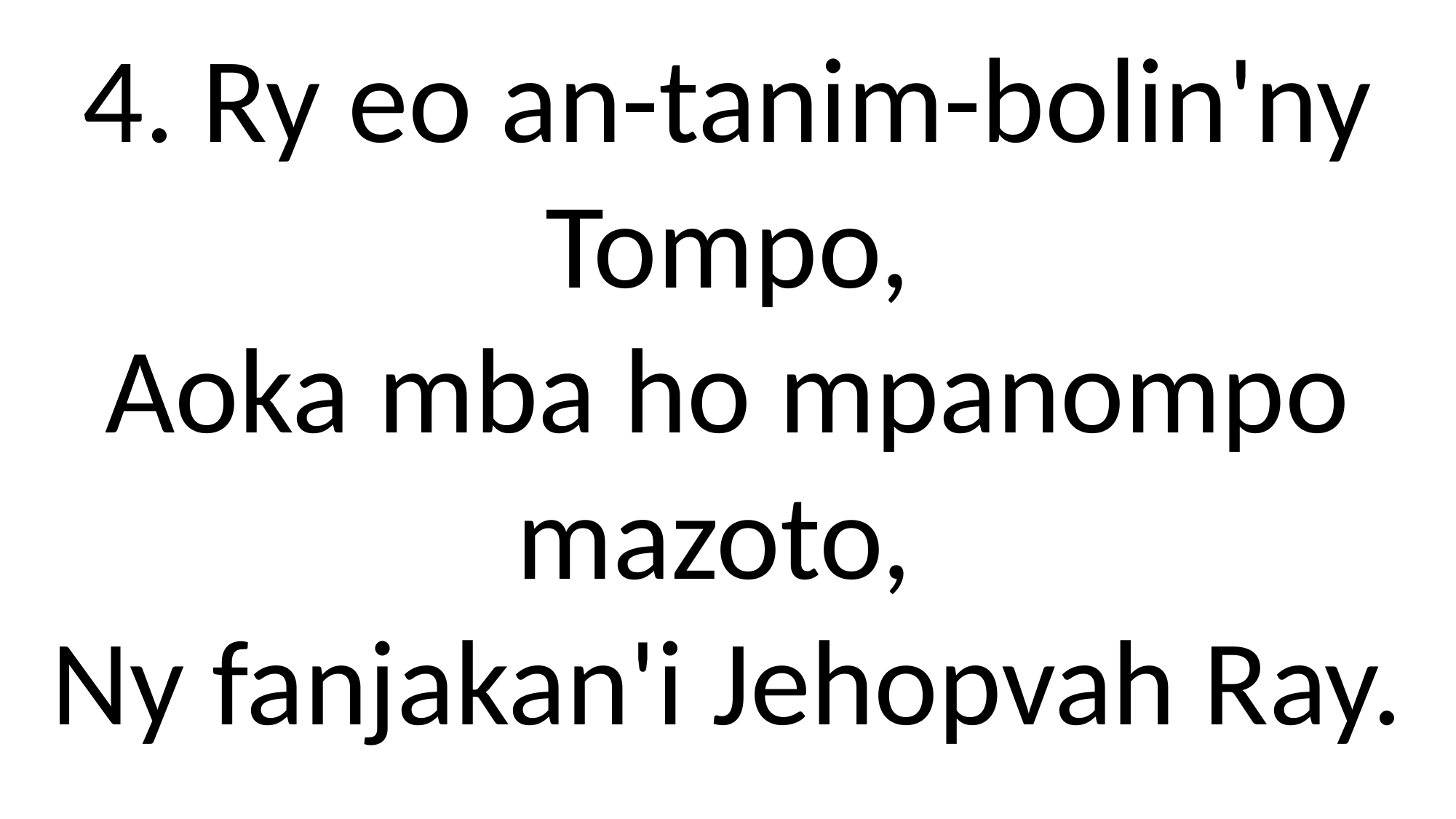

4. Ry eo an-tanim-bolin'ny  Tompo,
Aoka mba ho mpanompo mazoto,
Ny fanjakan'i Jehopvah Ray.